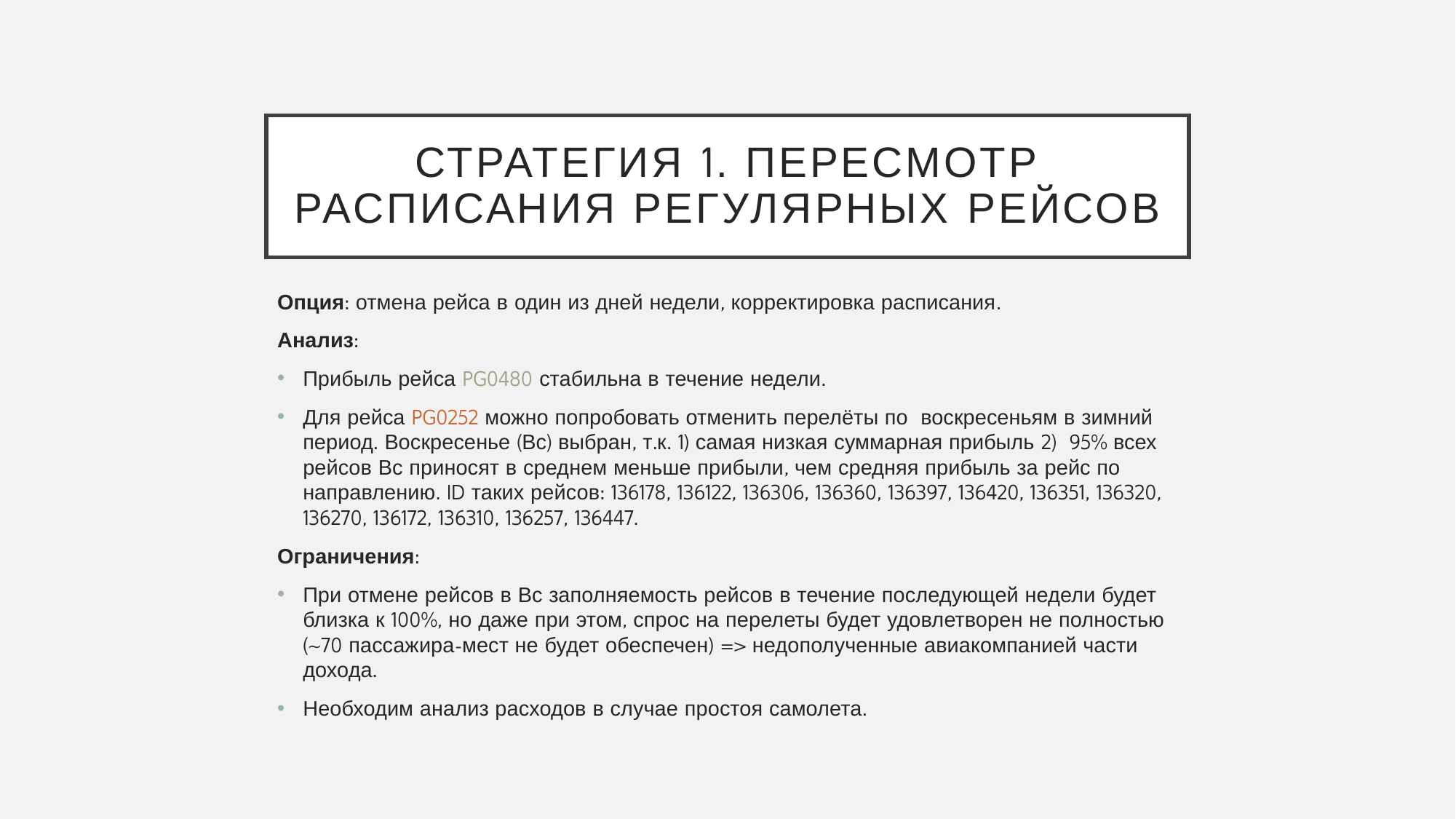

# Стратегия 1. Пересмотр расписания регулярных рейсов
Опция: отмена рейса в один из дней недели, корректировка расписания.
Анализ:
Прибыль рейса PG0480 стабильна в течение недели.
Для рейса PG0252 можно попробовать отменить перелёты по  воскресеньям в зимний период. Воскресенье (Вс) выбран, т.к. 1) самая низкая суммарная прибыль 2)  95% всех рейсов Вс приносят в среднем меньше прибыли, чем средняя прибыль за рейс по направлению. ID таких рейсов: 136178, 136122, 136306, 136360, 136397, 136420, 136351, 136320, 136270, 136172, 136310, 136257, 136447.
Ограничения:
При отмене рейсов в Вс заполняемость рейсов в течение последующей недели будет близка к 100%, но даже при этом, спрос на перелеты будет удовлетворен не полностью (~70 пассажира-мест не будет обеспечен) => недополученные авиакомпанией части дохода.
Необходим анализ расходов в случае простоя самолета.